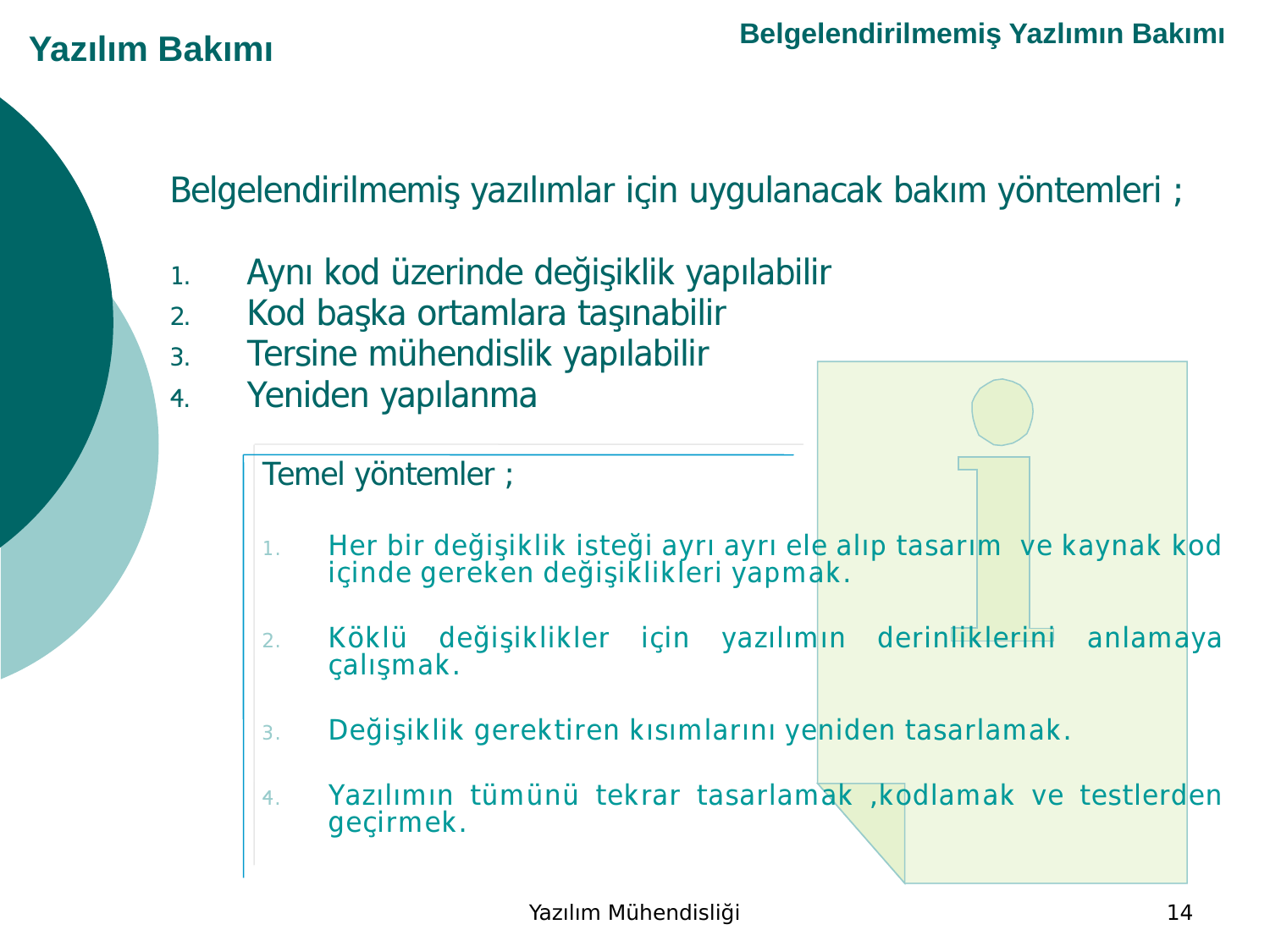

Belgelendirilmemiş Yazlımın Bakımı
# Yazılım Bakımı
Belgelendirilmemiş yazılımlar için uygulanacak bakım yöntemleri ;

Aynı kod üzerinde değişiklik yapılabilir
Kod başka ortamlara taşınabilir
Tersine mühendislik yapılabilir
Yeniden yapılanma

Temel yöntemler ;

Her bir değişiklik isteği ayrı ayrı ele alıp tasarım  ve kaynak kod içinde gereken değişiklikleri yapmak.

Köklü değişiklikler için yazılımın derinliklerini anlamaya çalışmak.

Değişiklik gerektiren kısımlarını yeniden tasarlamak.

Yazılımın tümünü tekrar tasarlamak ,kodlamak ve testlerden geçirmek.

Yazılım Mühendisliği
14